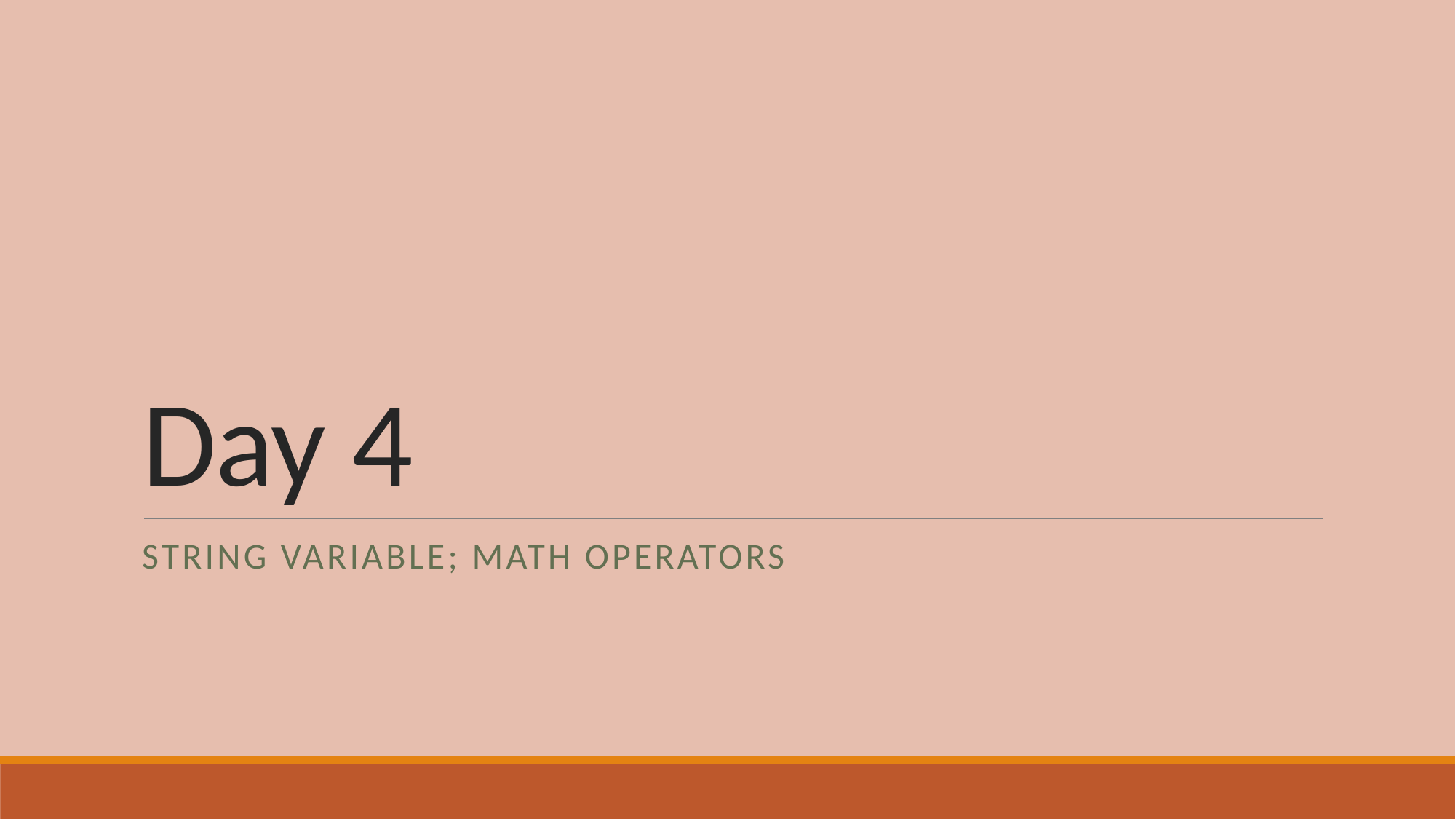

# Day 4
string variable; Math operators